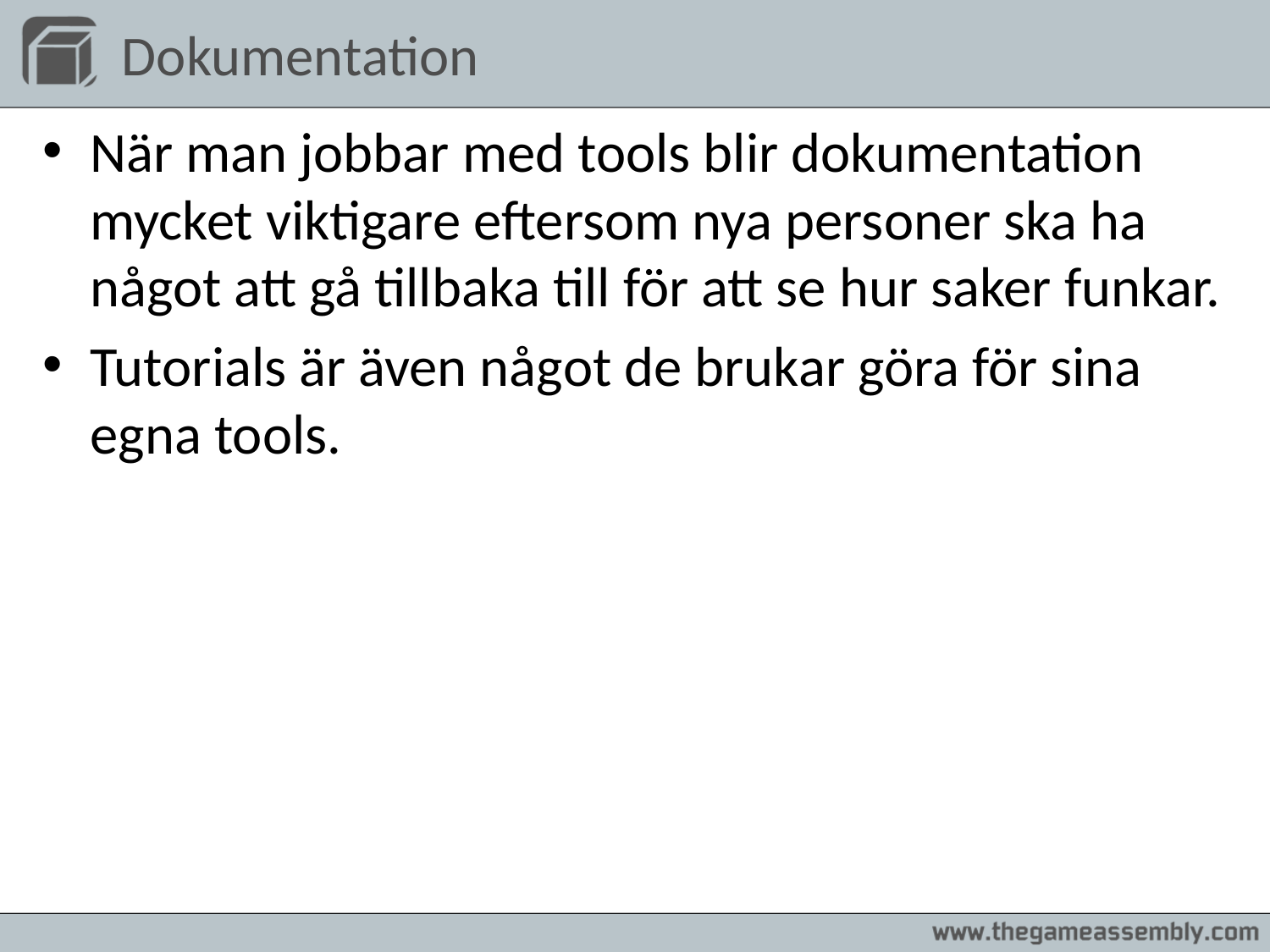

# Dokumentation
När man jobbar med tools blir dokumentation mycket viktigare eftersom nya personer ska ha något att gå tillbaka till för att se hur saker funkar.
Tutorials är även något de brukar göra för sina egna tools.